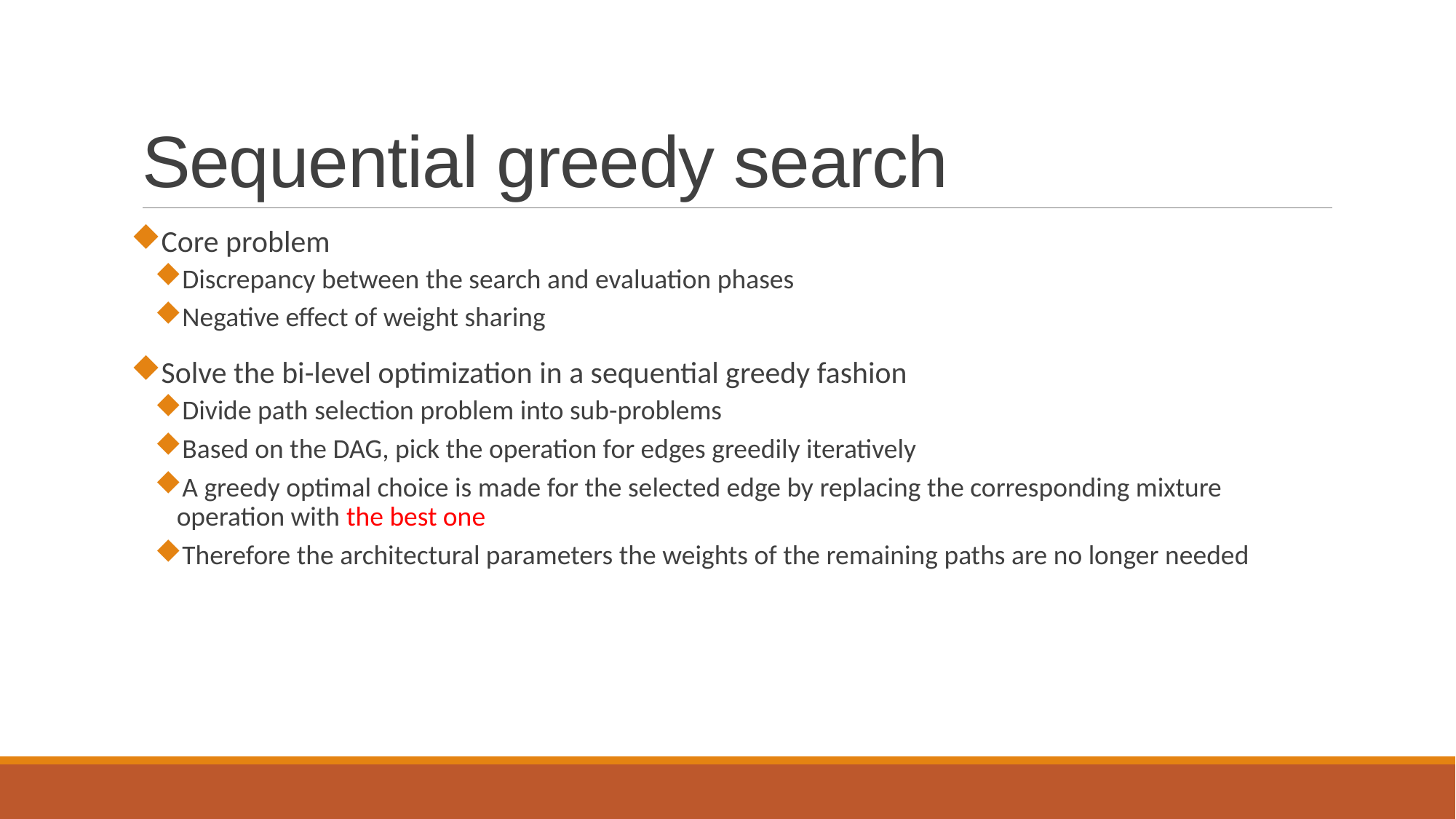

# Sequential greedy search
Core problem
Discrepancy between the search and evaluation phases
Negative effect of weight sharing
Solve the bi-level optimization in a sequential greedy fashion
Divide path selection problem into sub-problems
Based on the DAG, pick the operation for edges greedily iteratively
A greedy optimal choice is made for the selected edge by replacing the corresponding mixture operation with the best one
Therefore the architectural parameters the weights of the remaining paths are no longer needed